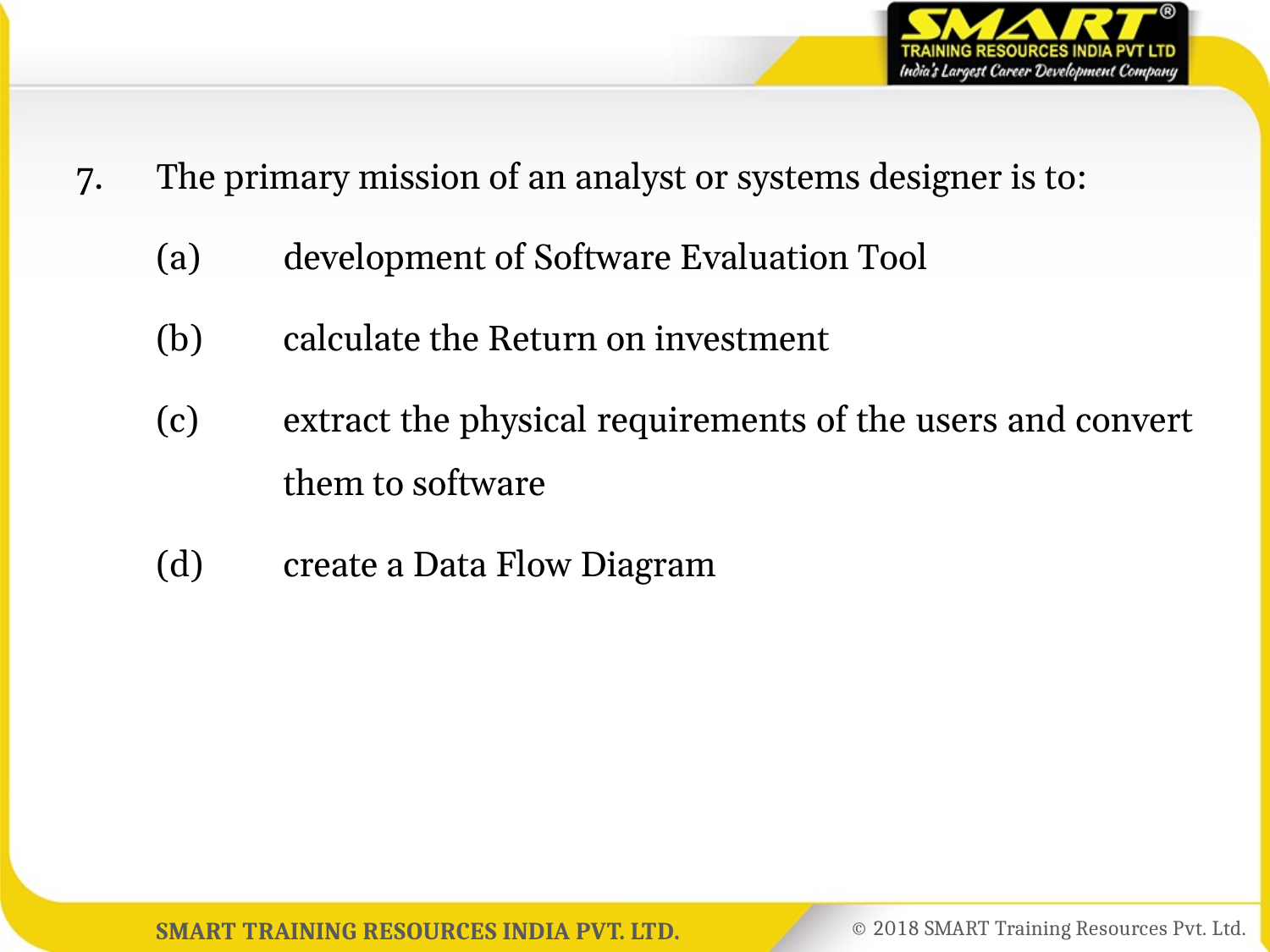

7.	The primary mission of an analyst or systems designer is to:
	(a)	development of Software Evaluation Tool
	(b)	calculate the Return on investment
	(c)	extract the physical requirements of the users and convert 	them to software
	(d)	create a Data Flow Diagram